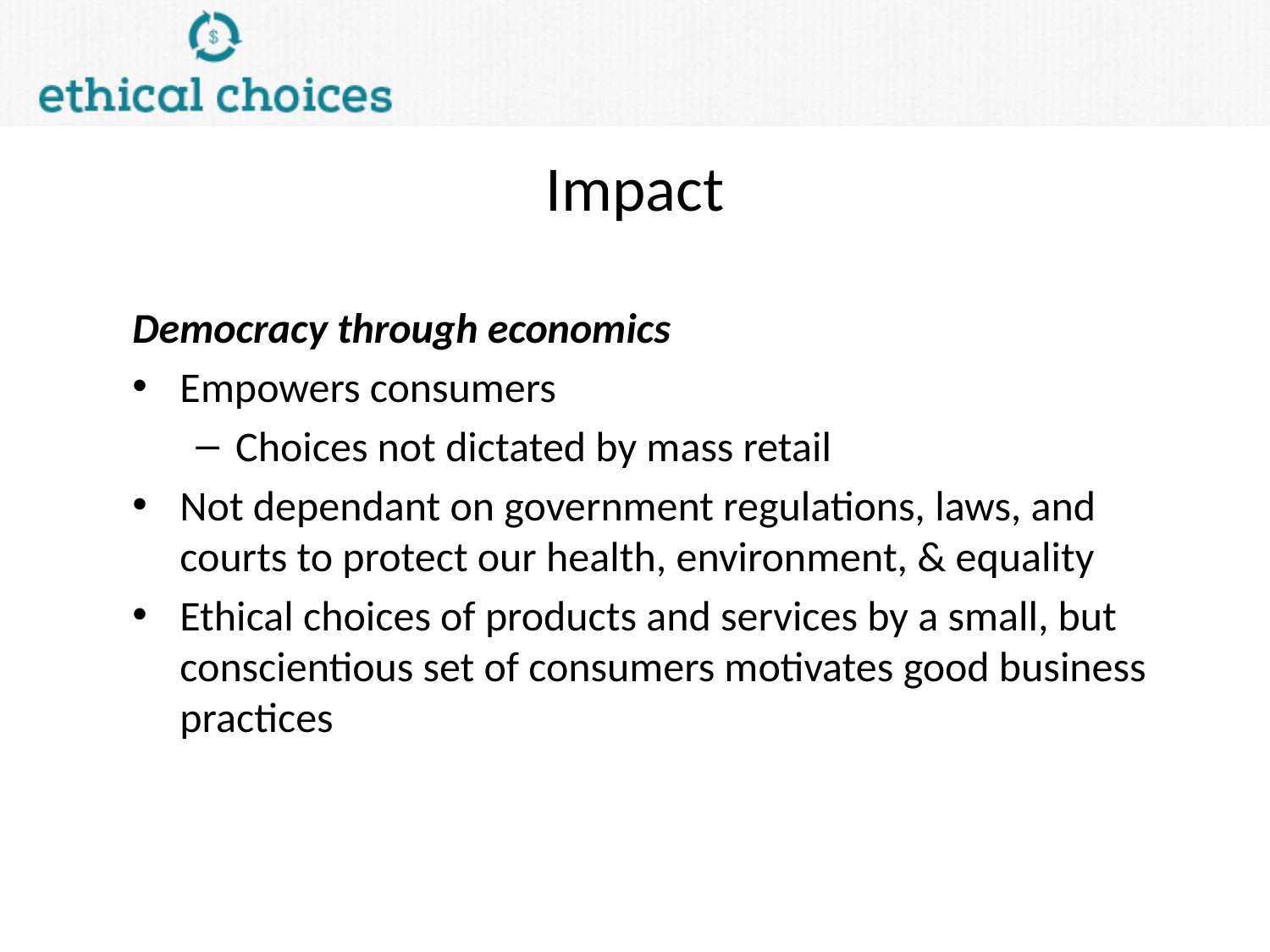

# Impact
Democracy through economics
Empowers consumers
Choices not dictated by mass retail
Not dependant on government regulations, laws, and courts to protect our health, environment, & equality
Ethical choices of products and services by a small, but conscientious set of consumers motivates good business practices